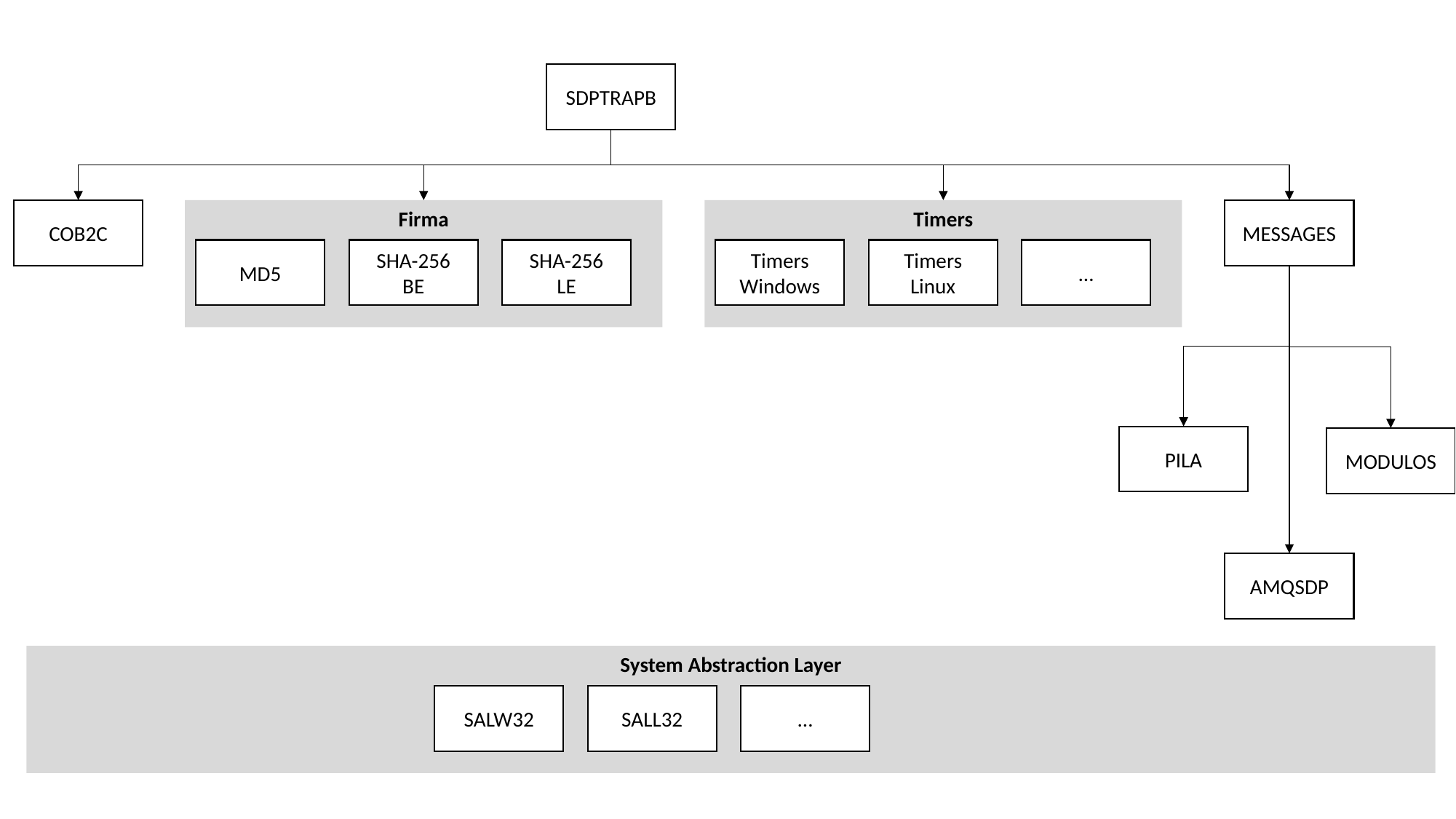

# Arquitectura SDPTRAB
SDPTRAPB
COB2C
Firma
MD5
SHA-256
BE
SHA-256
LE
Timers
Timers
Windows
Timers
Linux
…
MESSAGES
PILA
MODULOS
AMQSDP
System Abstraction Layer
SALW32
SALL32
…